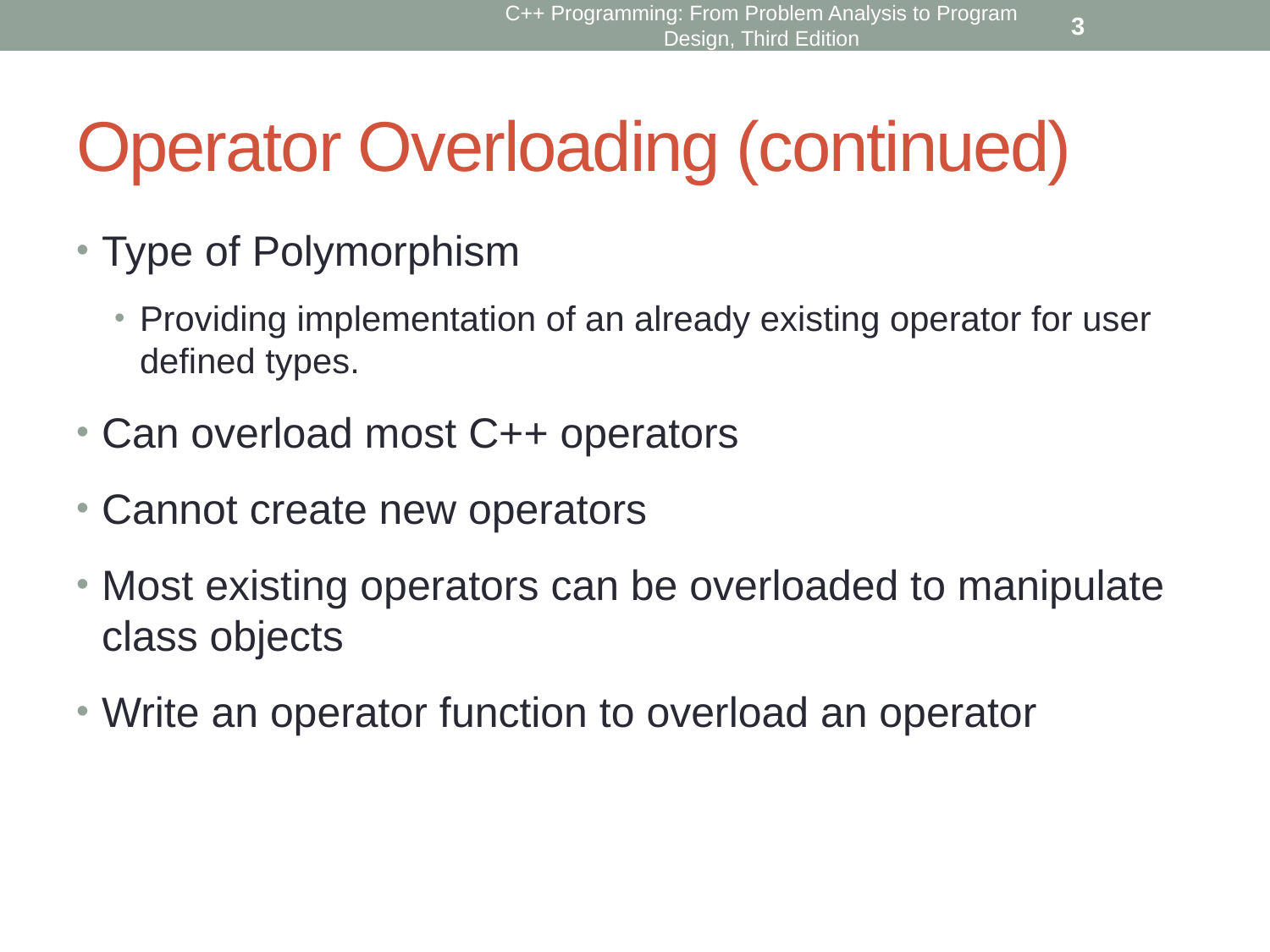

C++ Programming: From Problem Analysis to Program Design, Third Edition
3
# Operator Overloading (continued)
Type of Polymorphism
Providing implementation of an already existing operator for user defined types.
Can overload most C++ operators
Cannot create new operators
Most existing operators can be overloaded to manipulate class objects
Write an operator function to overload an operator